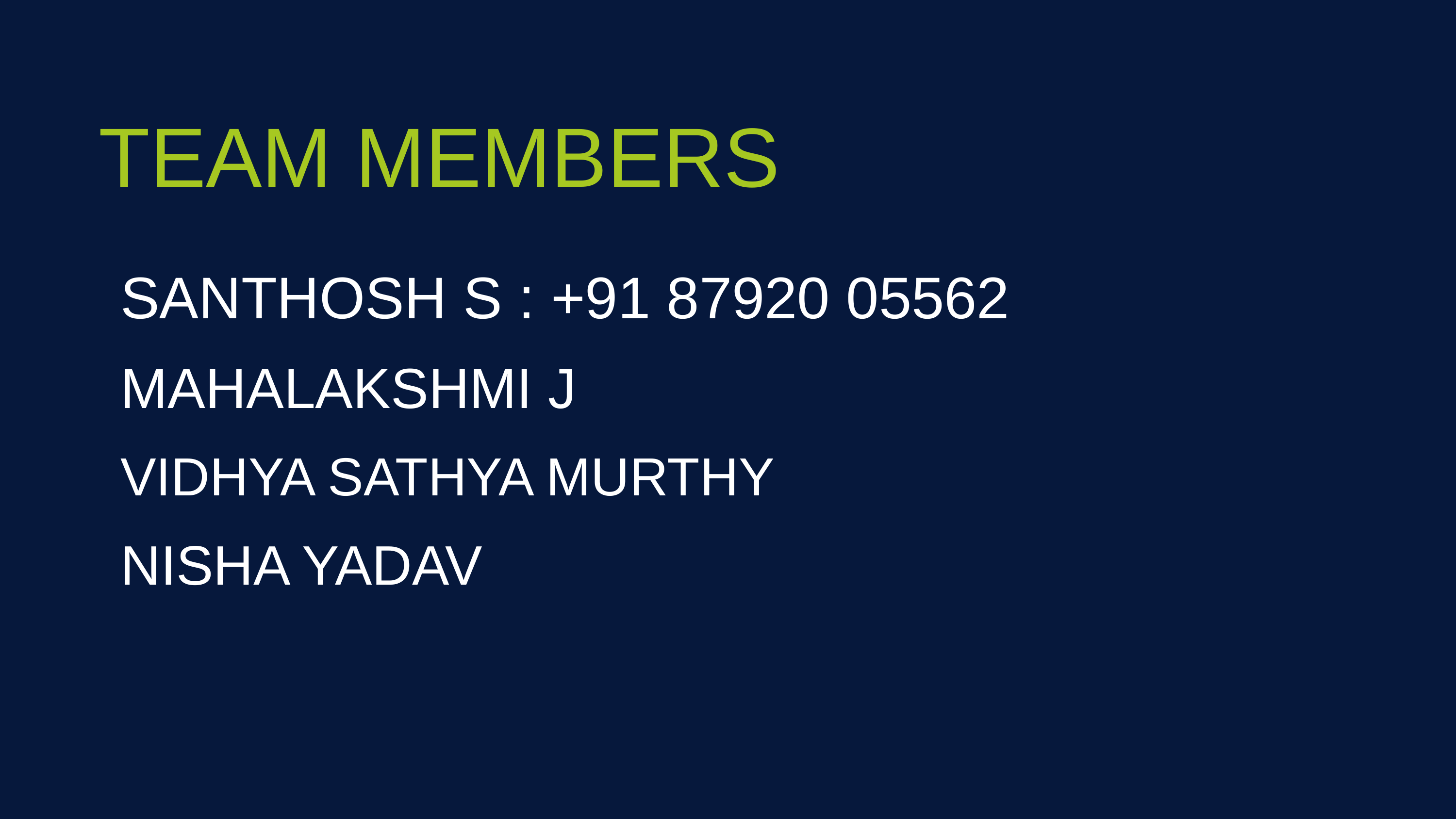

TEAM MEMBERS
SANTHOSH S : +91 87920 05562
MAHALAKSHMI J
VIDHYA SATHYA MURTHY
NISHA YADAV